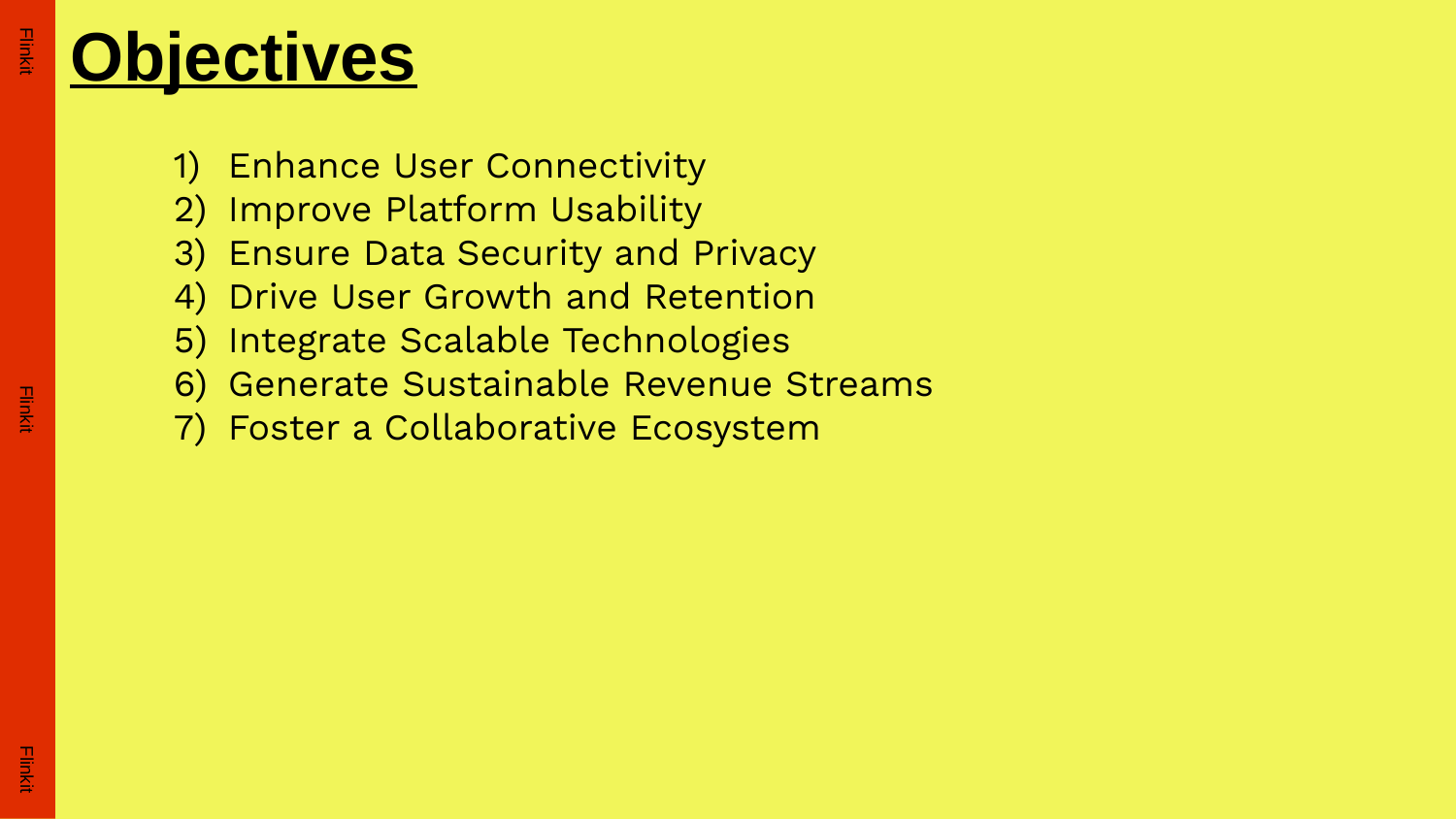

# Objectives
Flinkit
Enhance User Connectivity
Improve Platform Usability
Ensure Data Security and Privacy
Drive User Growth and Retention
Integrate Scalable Technologies
Generate Sustainable Revenue Streams
Foster a Collaborative Ecosystem
Flinkit
Flinkit